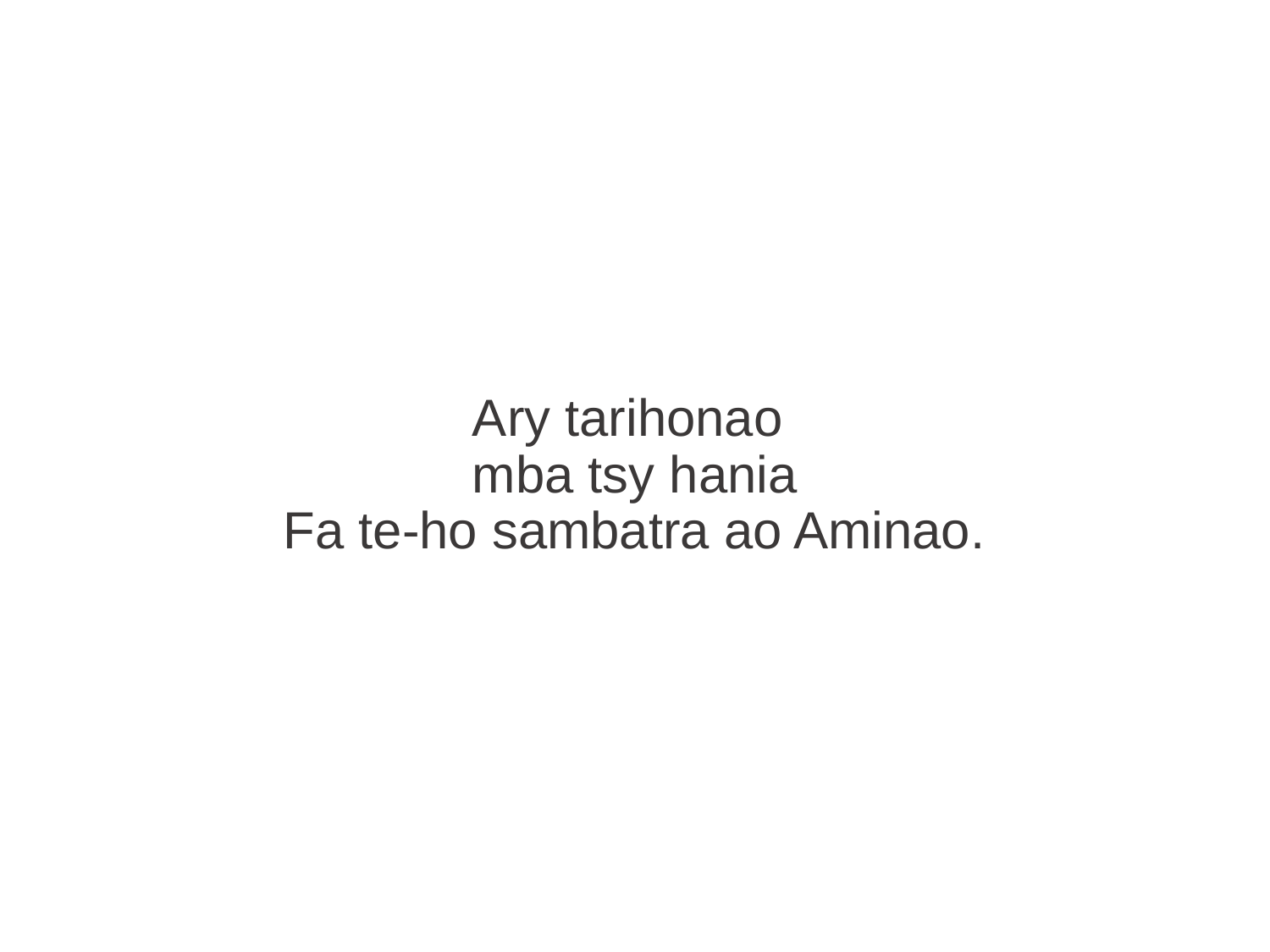

Ary tarihonao
mba tsy hania
Fa te-ho sambatra ao Aminao.